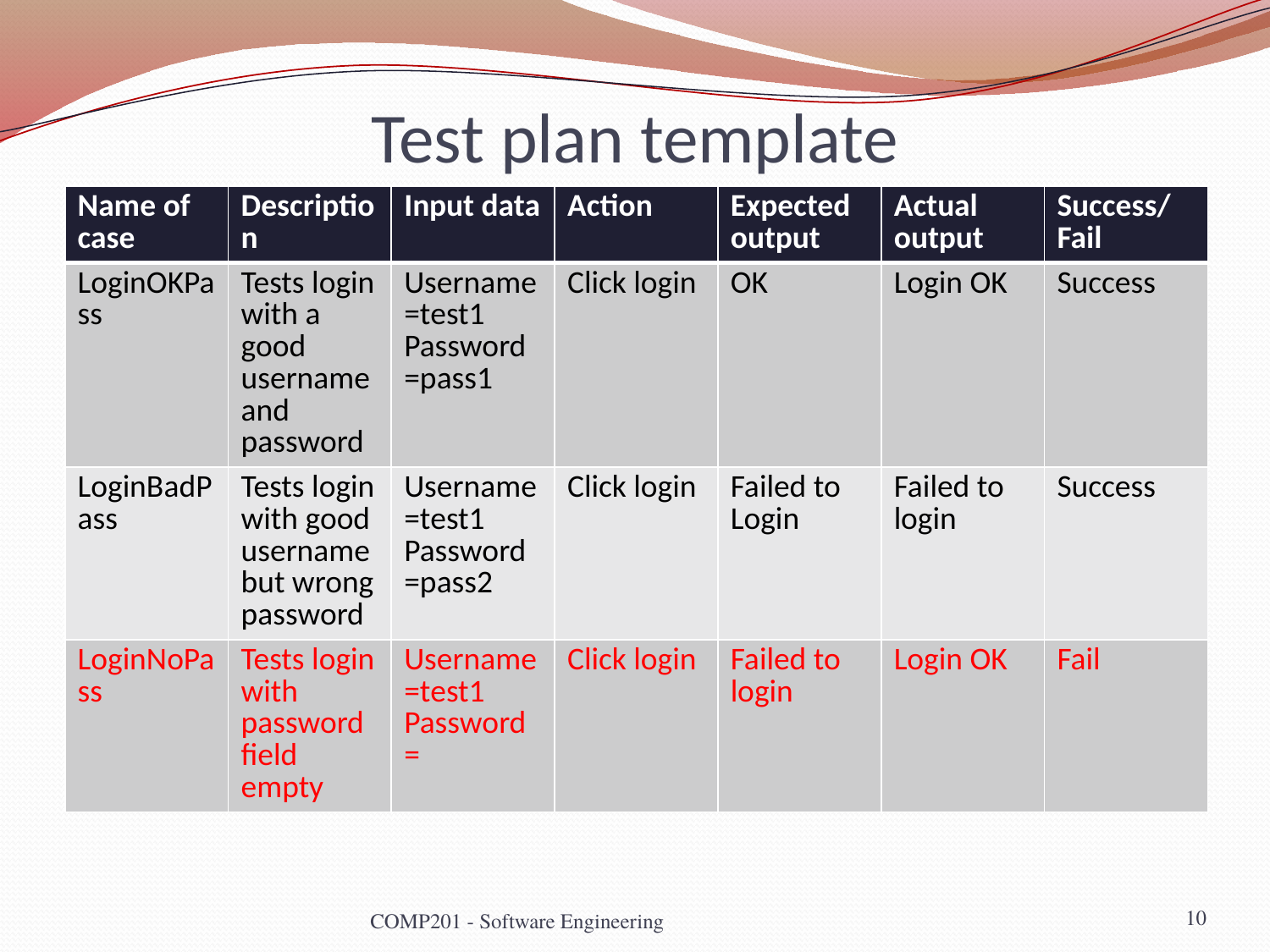

# Test plan template
| Name of case | Description | Input data | Action | Expected output | Actual output | Success/ Fail |
| --- | --- | --- | --- | --- | --- | --- |
| LoginOKPass | Tests login with a good username and password | Username=test1 Password=pass1 | Click login | OK | Login OK | Success |
| LoginBadPass | Tests login with good username but wrong password | Username=test1 Password=pass2 | Click login | Failed to Login | Failed to login | Success |
| LoginNoPass | Tests login with password field empty | Username=test1 Password= | Click login | Failed to login | Login OK | Fail |
COMP201 - Software Engineering
10